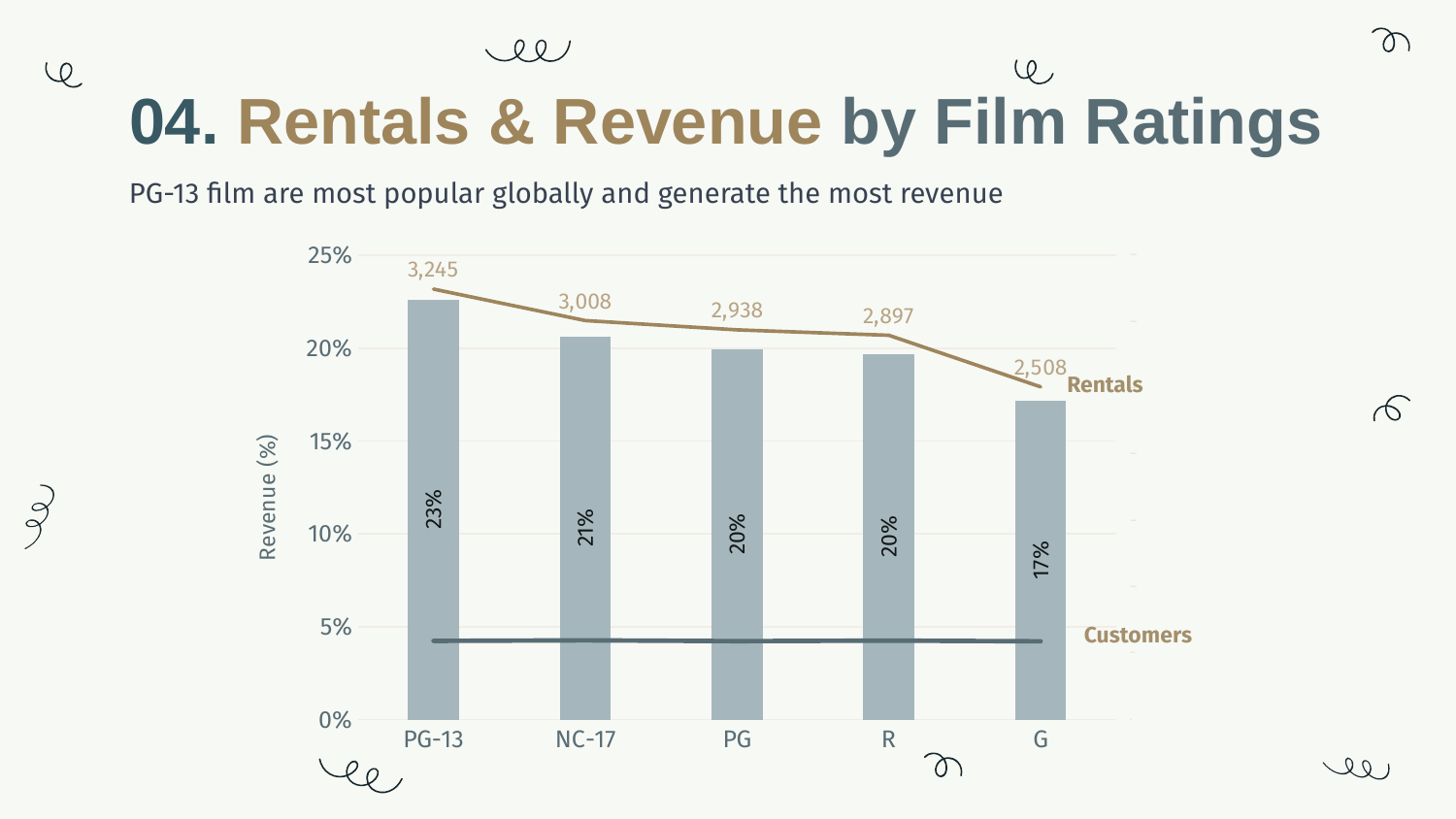

# 04. Rentals & Revenue by Film Ratings
PG-13 film are most popular globally and generate the most revenue

### Chart

| Category |  |  |  |
|---|---|---|---|
| PG-13 | 0.22598432542776264 | 3245.0 | 593.0 |
| NC-17 | 0.20607567453309336 | 3008.0 | 597.0 |
| PG | 0.19957988675633695 | 2938.0 | 591.0 |
| R | 0.19691124288149606 | 2897.0 | 595.0 |
| G | 0.17144887040131107 | 2508.0 | 590.0 |
Rentals
Customers

Follow the link in the graph to modify its data and then paste the new one here. For more info, click here